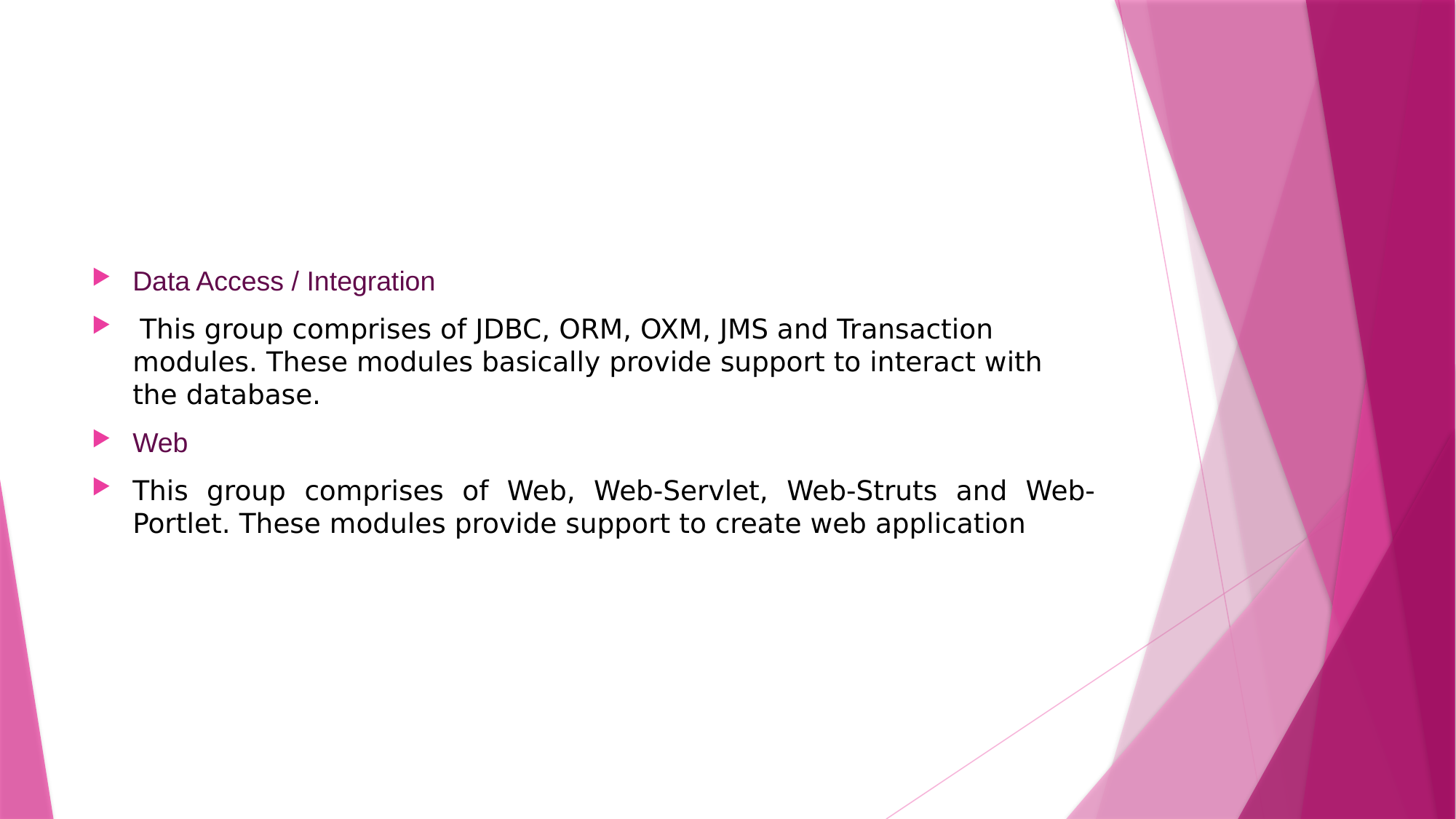

Data Access / Integration
 This group comprises of JDBC, ORM, OXM, JMS and Transaction modules. These modules basically provide support to interact with the database.
Web
This group comprises of Web, Web-Servlet, Web-Struts and Web-Portlet. These modules provide support to create web application